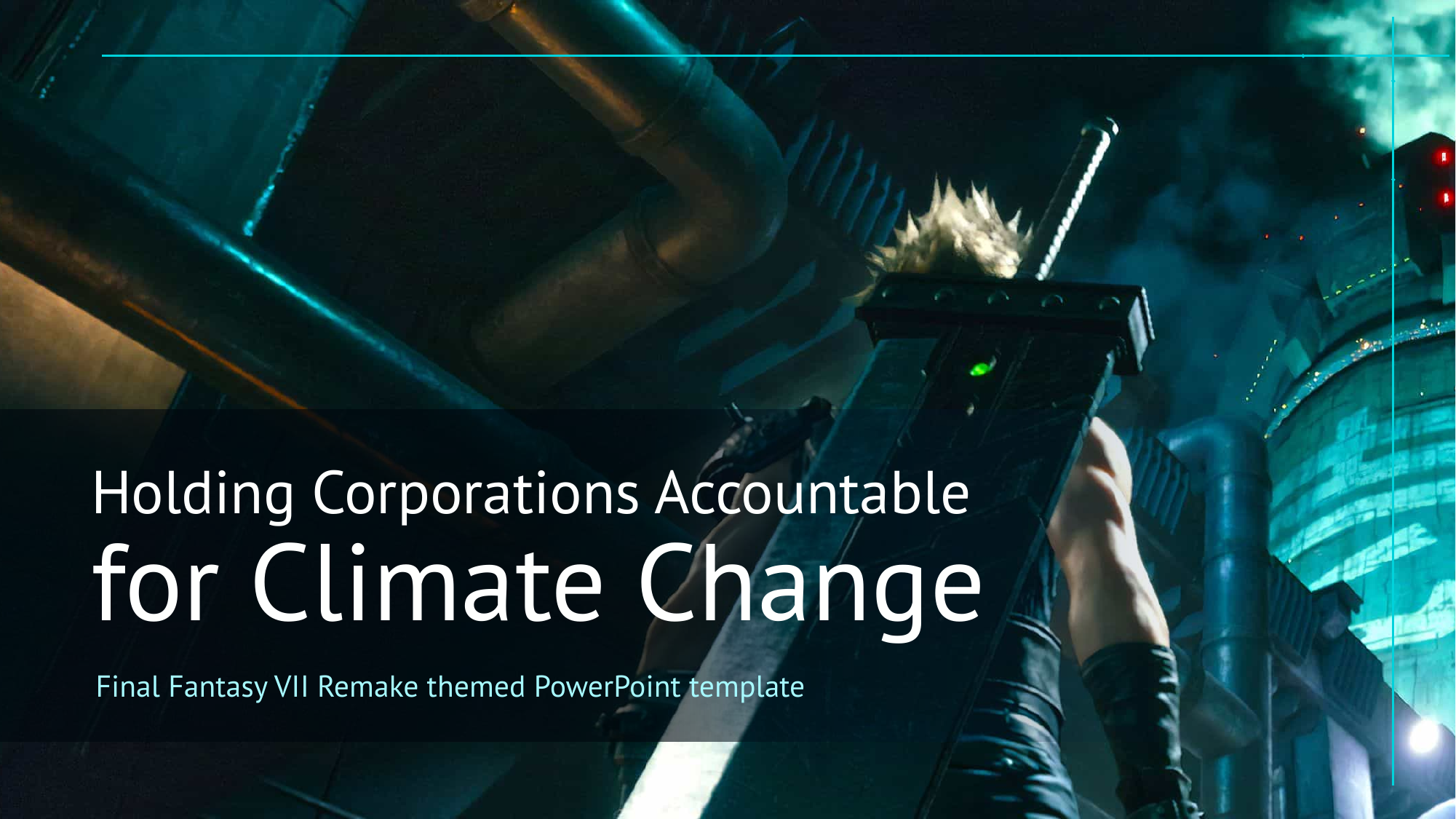

# Holding Corporations Accountable for Climate Change
Final Fantasy VII Remake themed PowerPoint template